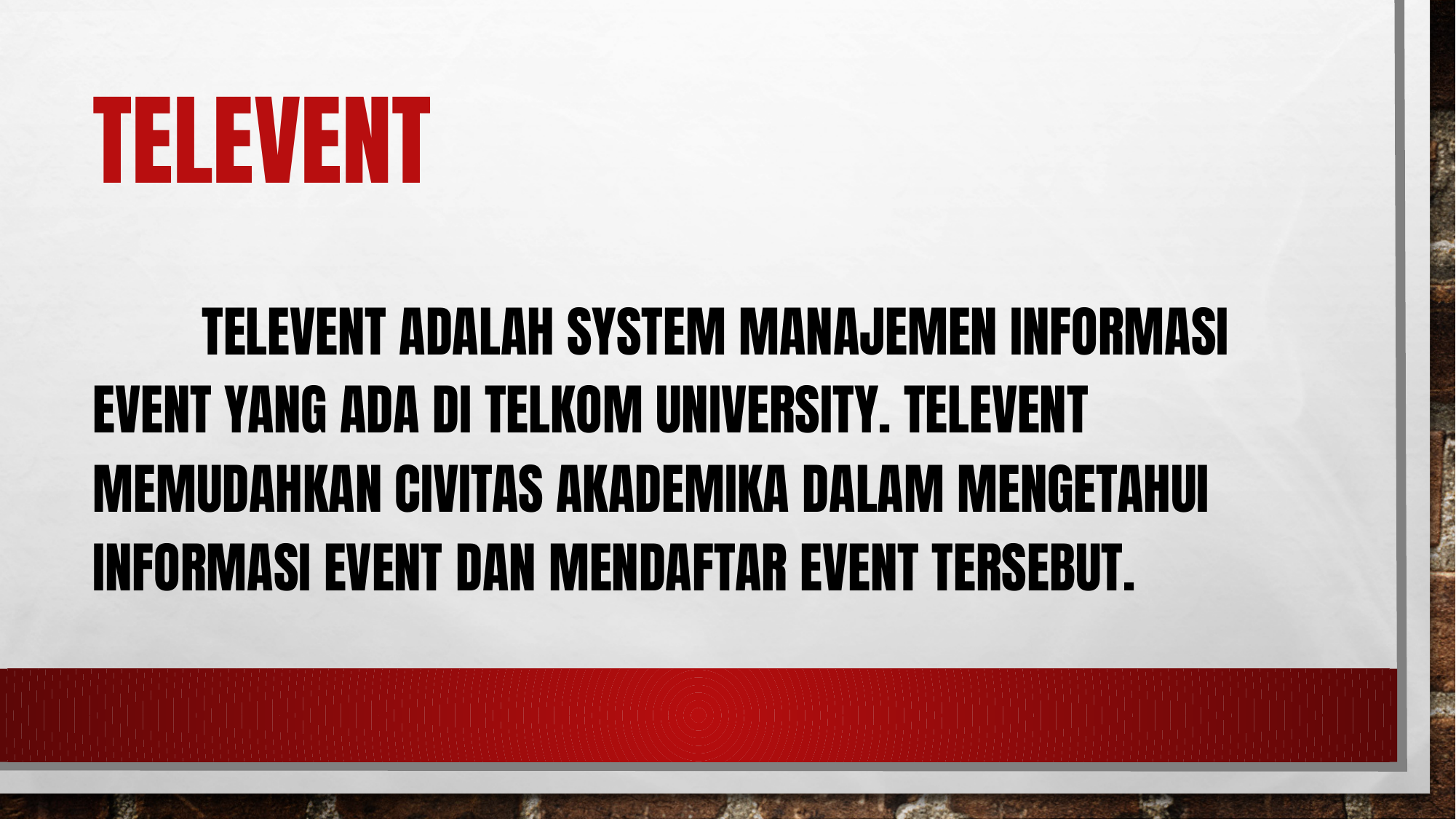

# televent
	televent adalah system manajemen informasi event yang ada di Telkom university. Televent memudahkan civitas akademika dalam mengetahui informasi event dan mendaftar event tersebut.